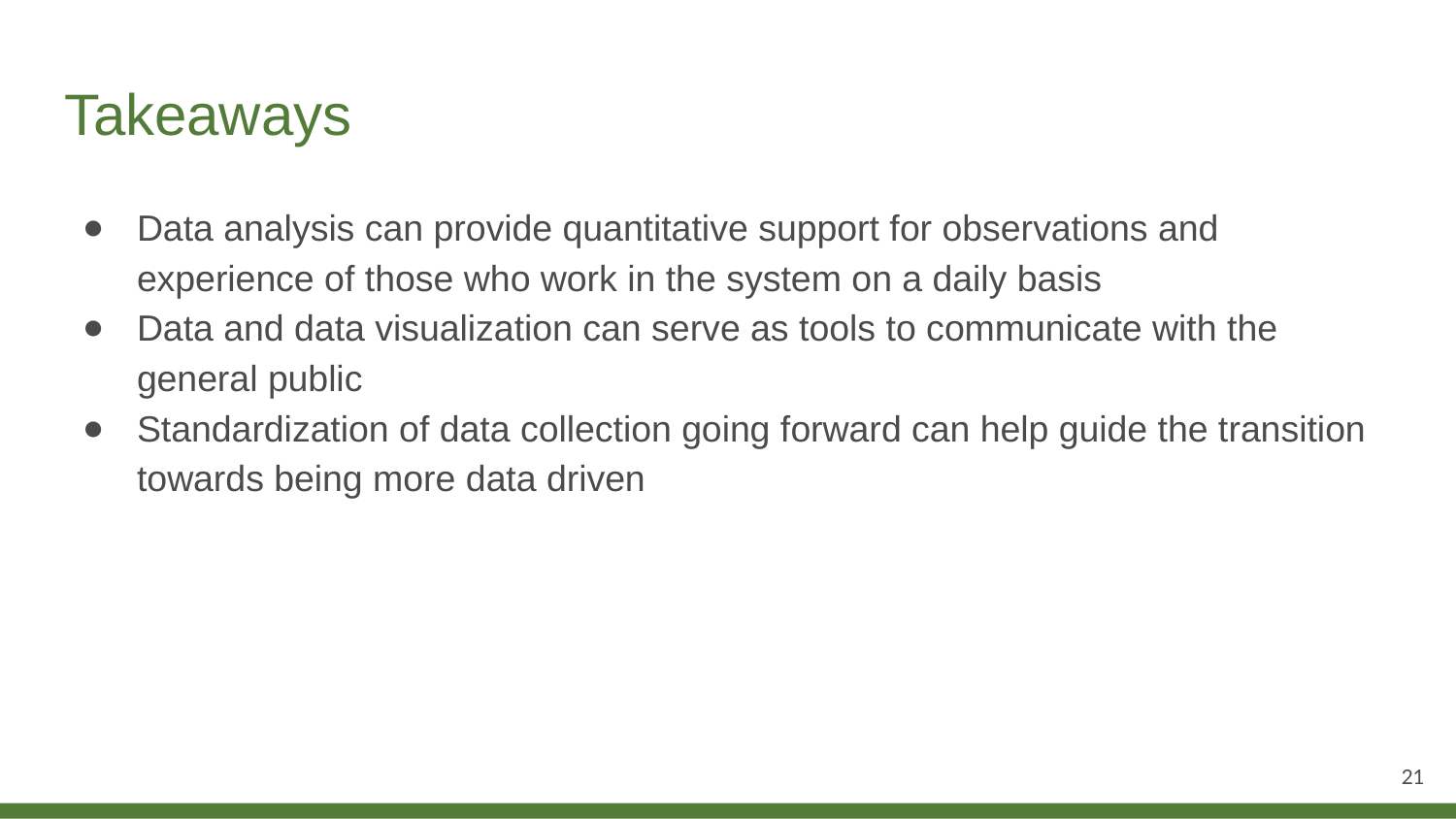

# Takeaways
Data analysis can provide quantitative support for observations and experience of those who work in the system on a daily basis
Data and data visualization can serve as tools to communicate with the general public
Standardization of data collection going forward can help guide the transition towards being more data driven

21